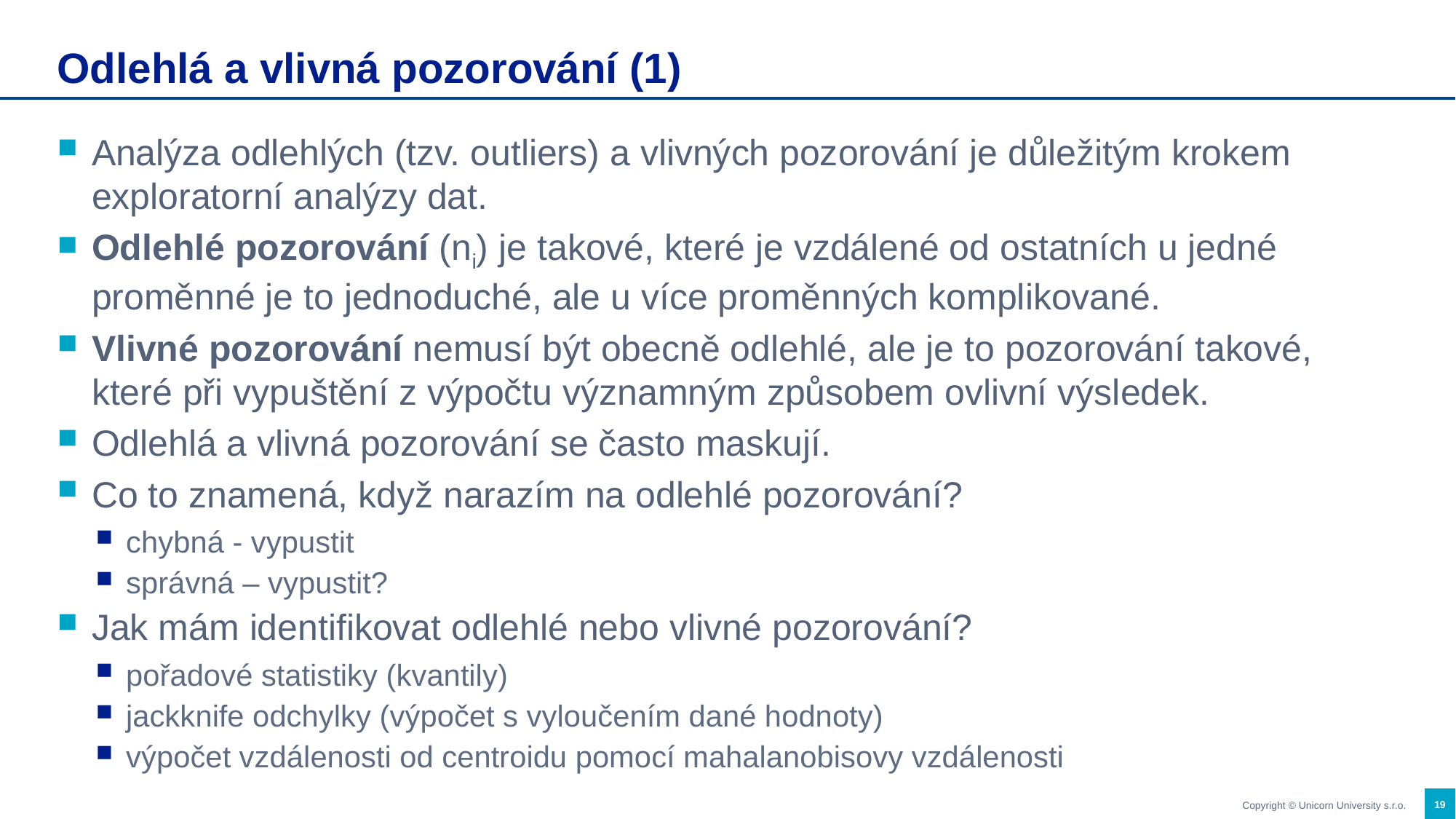

# Odlehlá a vlivná pozorování (1)
Analýza odlehlých (tzv. outliers) a vlivných pozorování je důležitým krokem exploratorní analýzy dat.
Odlehlé pozorování (ni) je takové, které je vzdálené od ostatních u jedné proměnné je to jednoduché, ale u více proměnných komplikované.
Vlivné pozorování nemusí být obecně odlehlé, ale je to pozorování takové, které při vypuštění z výpočtu významným způsobem ovlivní výsledek.
Odlehlá a vlivná pozorování se často maskují.
Co to znamená, když narazím na odlehlé pozorování?
chybná - vypustit
správná – vypustit?
Jak mám identifikovat odlehlé nebo vlivné pozorování?
pořadové statistiky (kvantily)
jackknife odchylky (výpočet s vyloučením dané hodnoty)
výpočet vzdálenosti od centroidu pomocí mahalanobisovy vzdálenosti

19
Copyright © Unicorn University s.r.o.